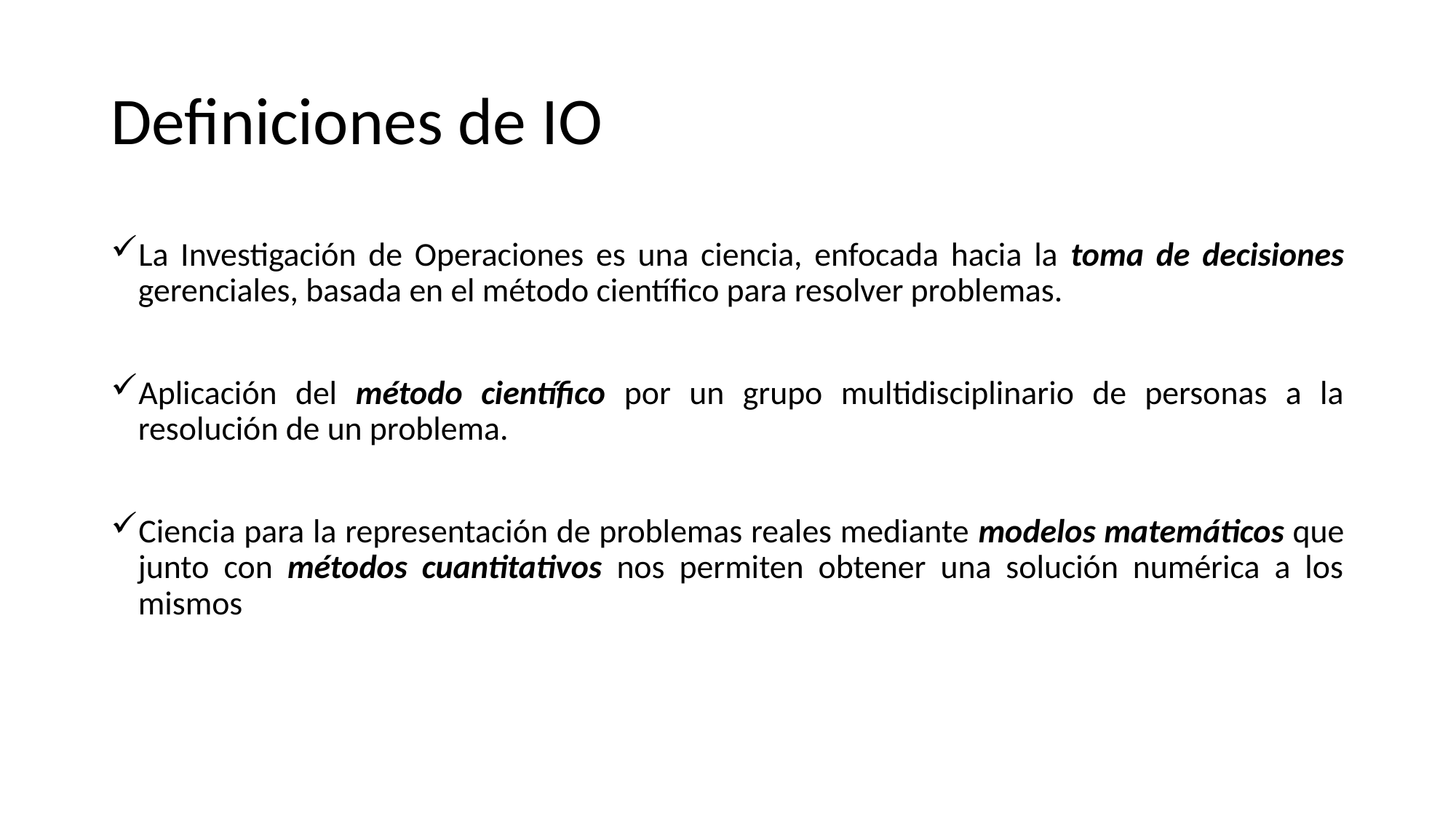

# Definiciones de IO

La Investigación de Operaciones es una ciencia, enfocada hacia la toma de decisiones gerenciales, basada en el método científico para resolver problemas.

Aplicación del método científico por un grupo multidisciplinario de personas a la resolución de un problema.

Ciencia para la representación de problemas reales mediante modelos matemáticos que junto con métodos cuantitativos nos permiten obtener una solución numérica a los mismos